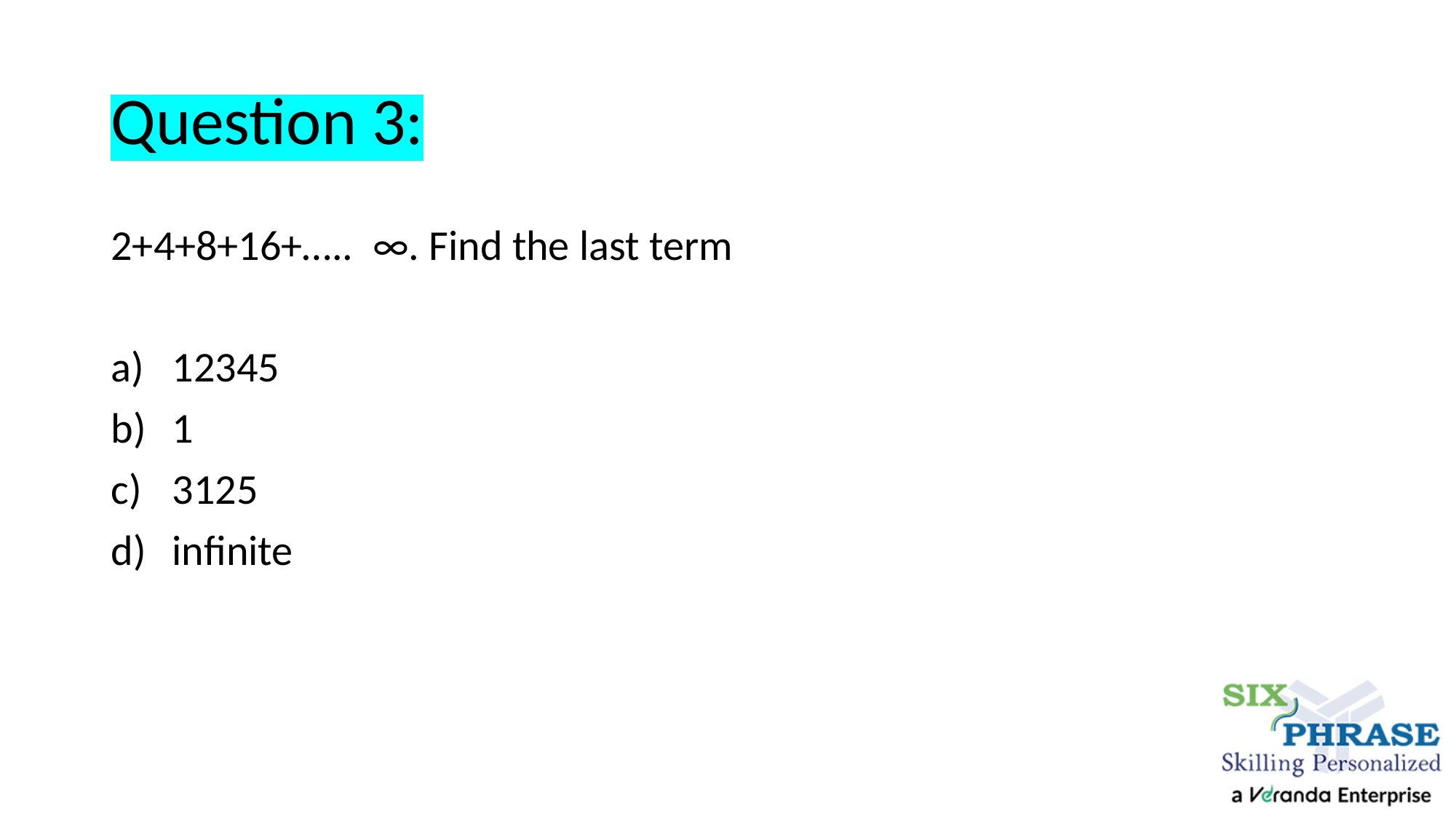

# Question 3:
2+4+8+16+…..  ∞. Find the last term

12345
1
3125
infinite